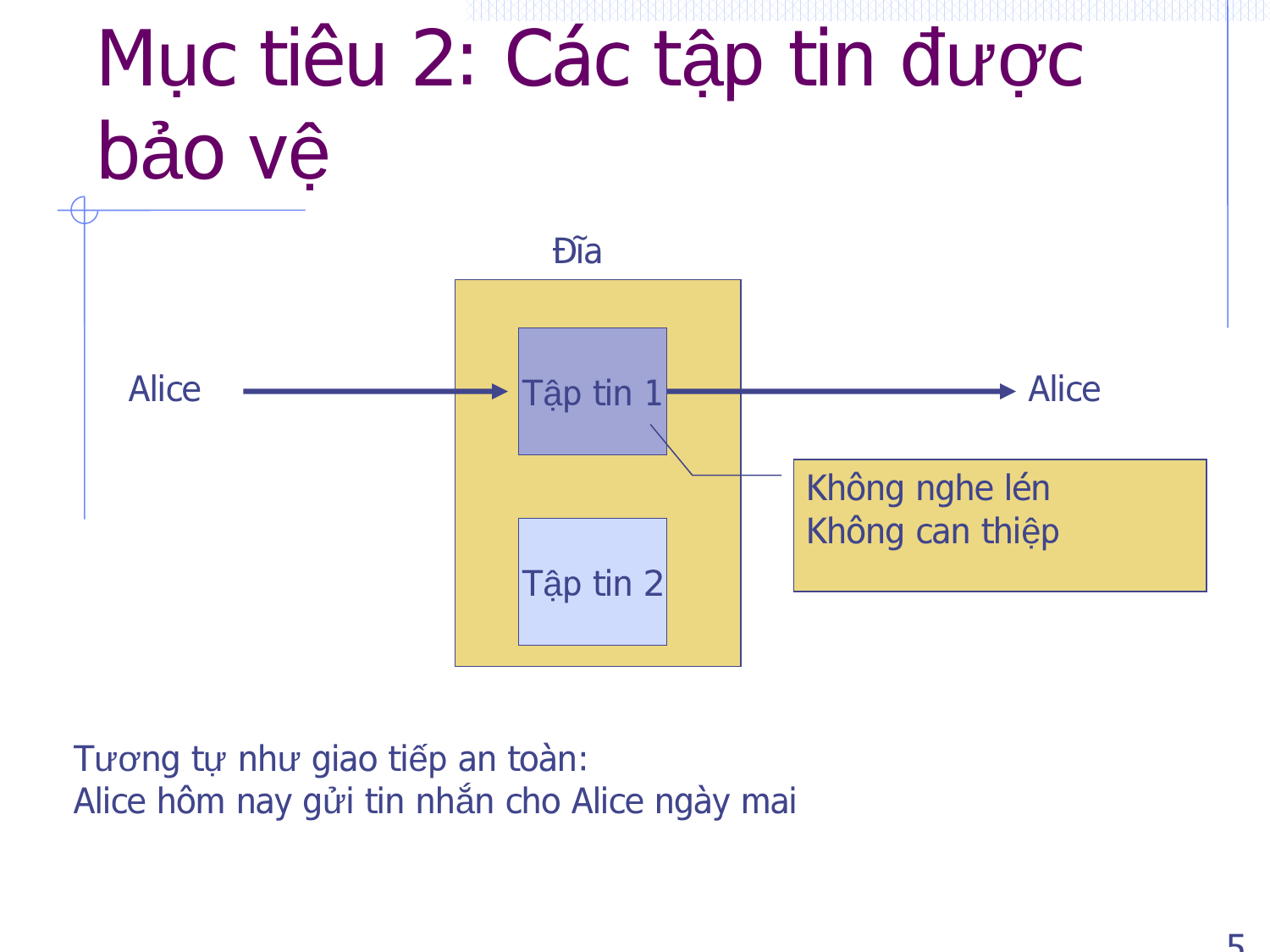

# Mục tiêu 2: Các tập tin được bảo vệ
Đĩa

Tập tin 1
Alice
Alice

Không nghe lén
Không can thiệp
Tập tin 2
Tương tự như giao tiếp an toàn:
Alice hôm nay gửi tin nhắn cho Alice ngày mai
5